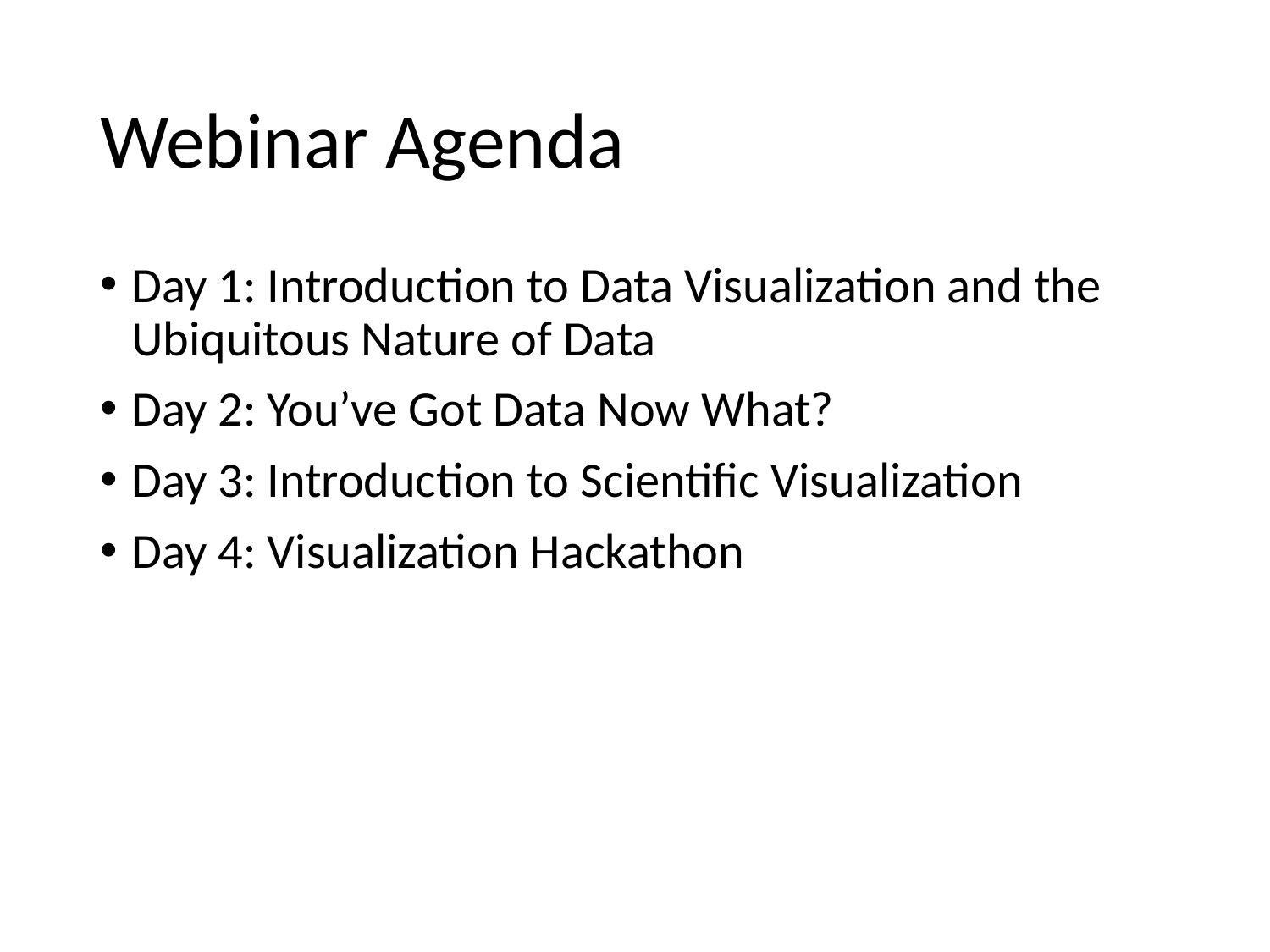

# Webinar Agenda
Day 1: Introduction to Data Visualization and the Ubiquitous Nature of Data
Day 2: You’ve Got Data Now What?
Day 3: Introduction to Scientific Visualization
Day 4: Visualization Hackathon